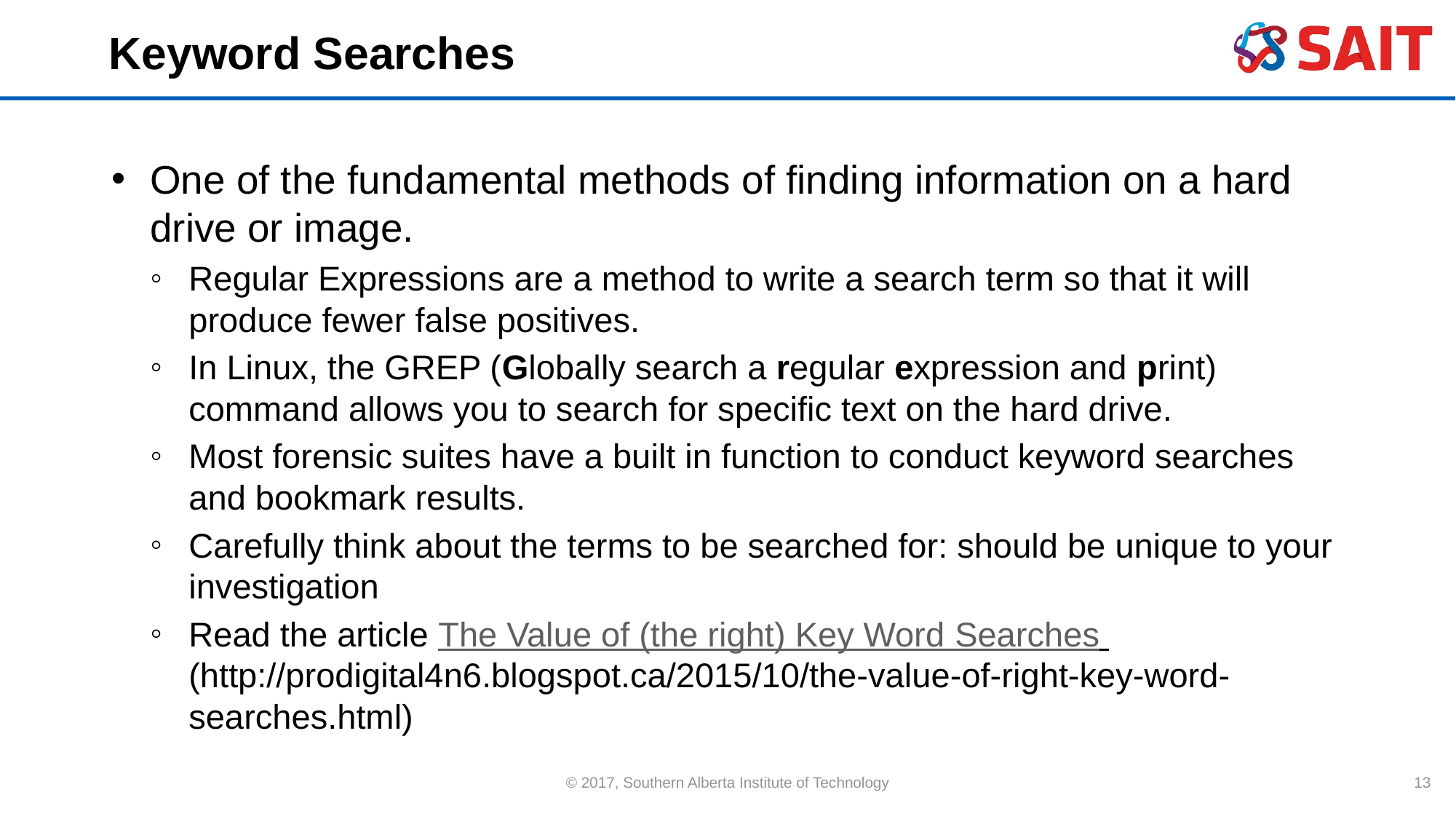

# Keyword Searches
One of the fundamental methods of finding information on a hard drive or image.
Regular Expressions are a method to write a search term so that it will produce fewer false positives.
In Linux, the GREP (Globally search a regular expression and print) command allows you to search for specific text on the hard drive.
Most forensic suites have a built in function to conduct keyword searches and bookmark results.
Carefully think about the terms to be searched for: should be unique to your investigation
Read the article The Value of (the right) Key Word Searches (http://prodigital4n6.blogspot.ca/2015/10/the-value-of-right-key-word-searches.html)